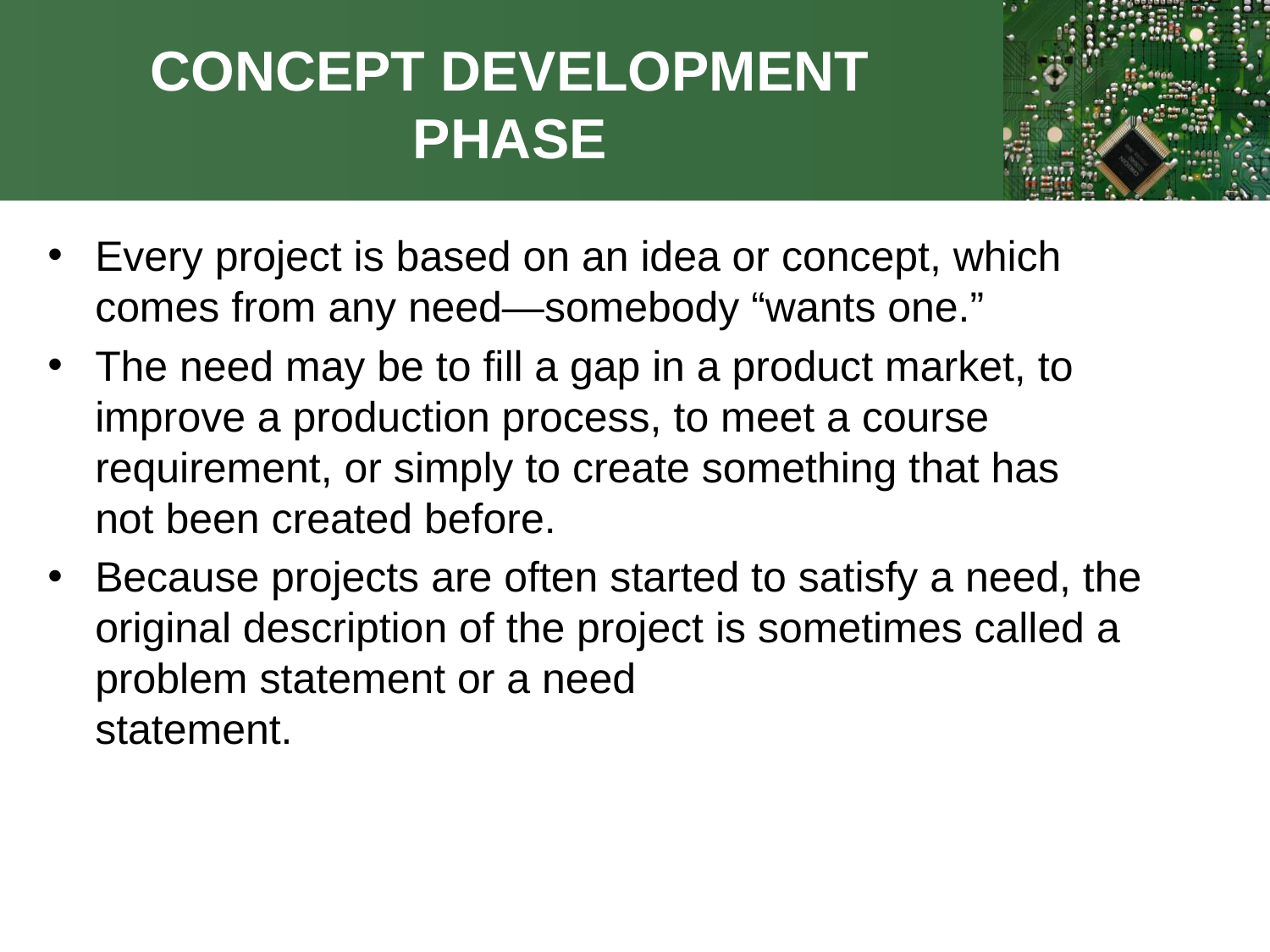

# CONCEPT DEVELOPMENT PHASE
Every project is based on an idea or concept, which comes from any need—somebody “wants one.”
The need may be to fill a gap in a product market, to improve a production process, to meet a course requirement, or simply to create something that has
not been created before.
Because projects are often started to satisfy a need, the original description of the project is sometimes called a problem statement or a need
statement.